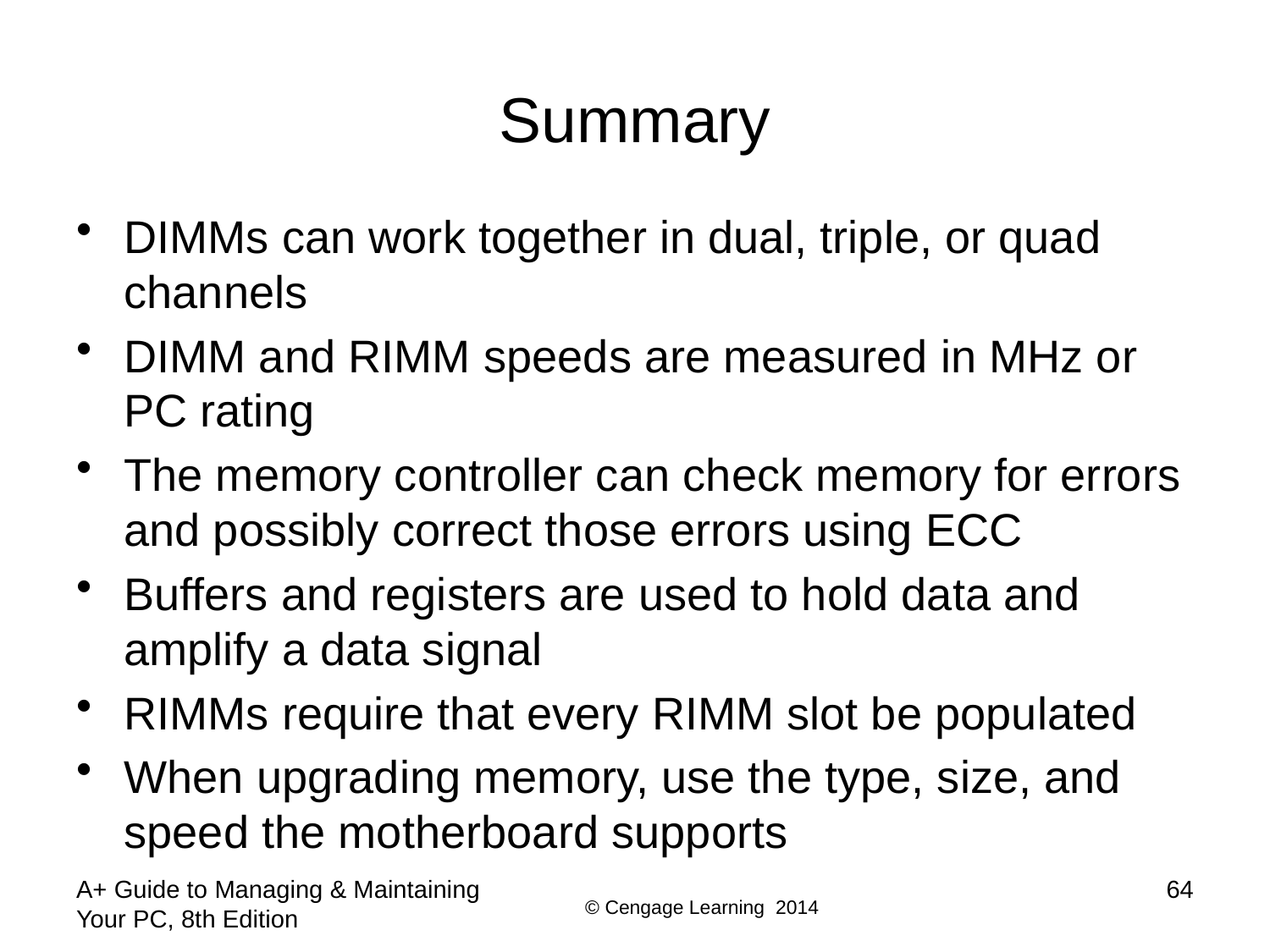

# Summary
DIMMs can work together in dual, triple, or quad channels
DIMM and RIMM speeds are measured in MHz or PC rating
The memory controller can check memory for errors and possibly correct those errors using ECC
Buffers and registers are used to hold data and amplify a data signal
RIMMs require that every RIMM slot be populated
When upgrading memory, use the type, size, and speed the motherboard supports
A+ Guide to Managing & Maintaining Your PC, 8th Edition
64